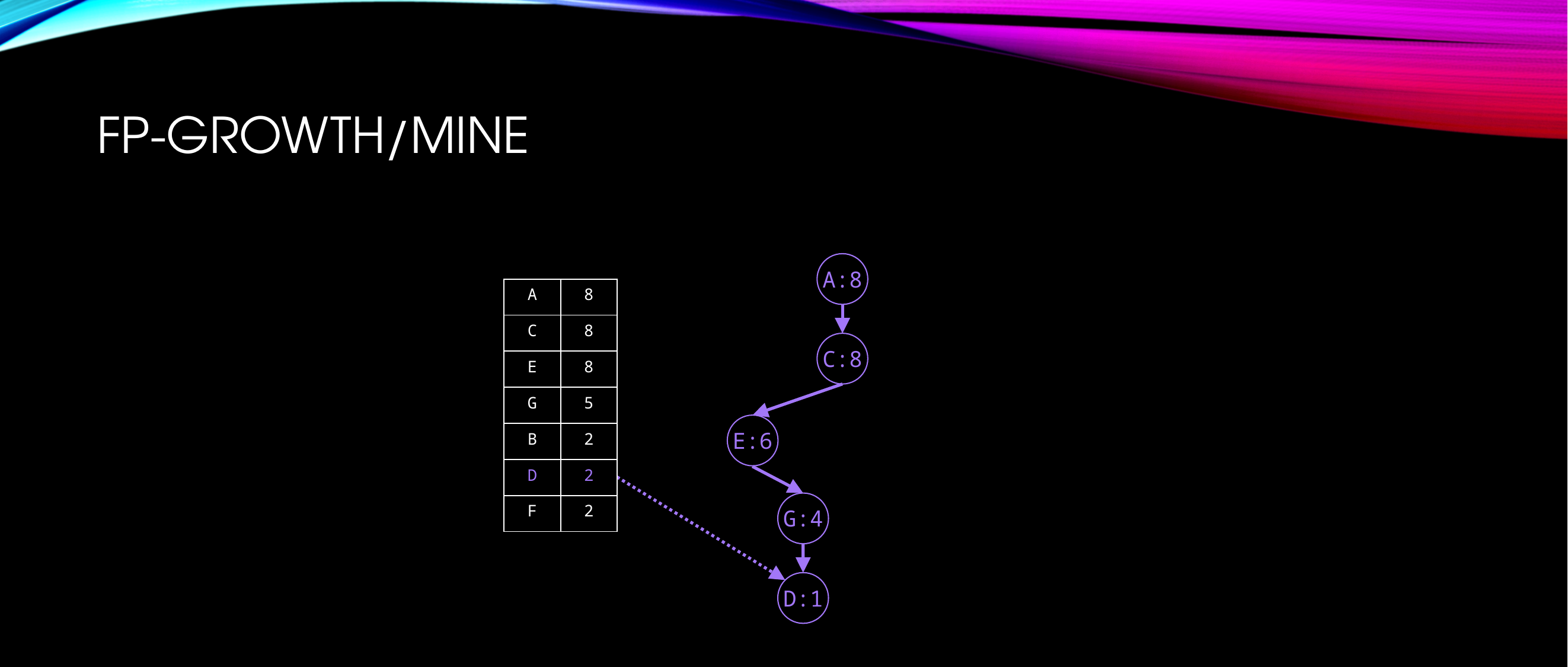

FP-growth/mine

A:8
| A | 8 |
| --- | --- |
| C | 8 |
| E | 8 |
| G | 5 |
| B | 2 |
| D | 2 |
| F | 2 |

C:8

E:6

G:4

D:1